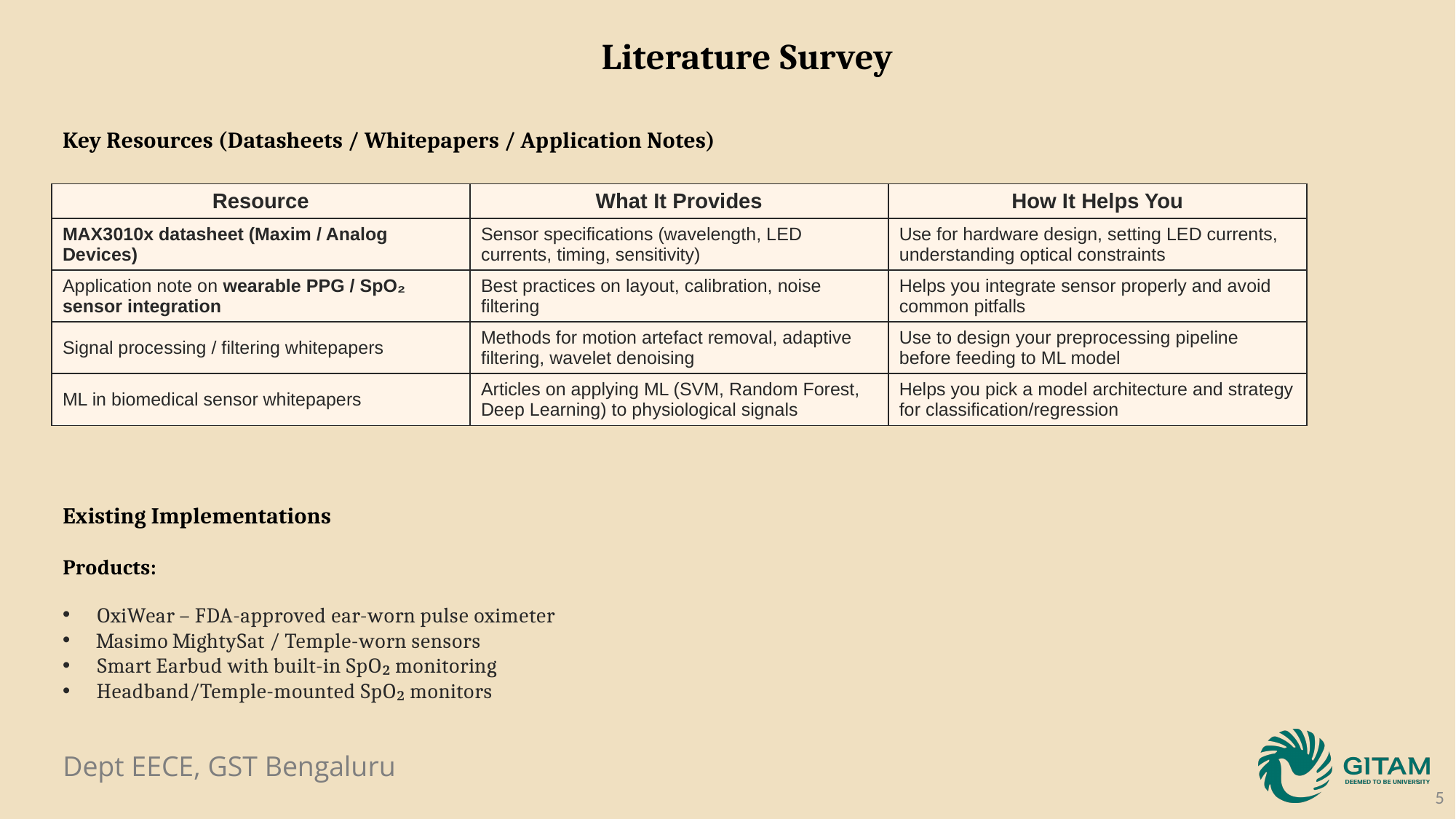

Literature Survey
Key Resources (Datasheets / Whitepapers / Application Notes)

Existing Implementations

Products:

OxiWear – FDA-approved ear-worn pulse oximeter
Masimo MightySat / Temple-worn sensors
Smart Earbud with built-in SpO₂ monitoring
Headband/Temple-mounted SpO₂ monitors

| Resource | What It Provides | How It Helps You |
| --- | --- | --- |
| MAX3010x datasheet (Maxim / Analog Devices) | Sensor specifications (wavelength, LED currents, timing, sensitivity) | Use for hardware design, setting LED currents, understanding optical constraints |
| Application note on wearable PPG / SpO₂ sensor integration | Best practices on layout, calibration, noise filtering | Helps you integrate sensor properly and avoid common pitfalls |
| Signal processing / filtering whitepapers | Methods for motion artefact removal, adaptive filtering, wavelet denoising | Use to design your preprocessing pipeline before feeding to ML model |
| ML in biomedical sensor whitepapers | Articles on applying ML (SVM, Random Forest, Deep Learning) to physiological signals | Helps you pick a model architecture and strategy for classification/regression |
5